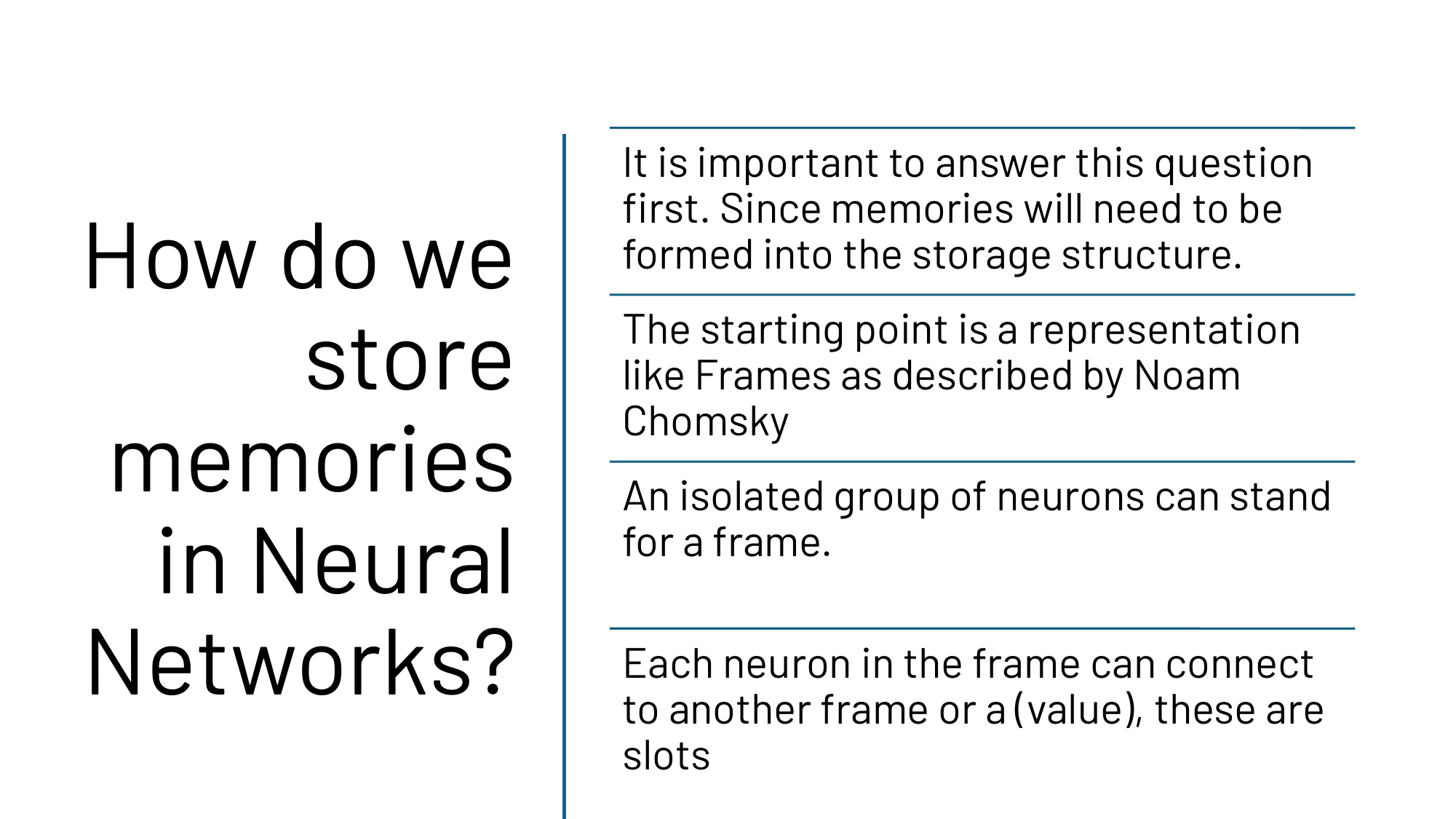

# How do we store memories in Neural Networks?
It is important to answer this question first. Since memories will need to be formed into the storage structure.
The starting point is a representation like Frames as described by Noam Chomsky
An isolated group of neurons can stand for a frame.
Each neuron in the frame can connect to another frame or a (value), these are slots